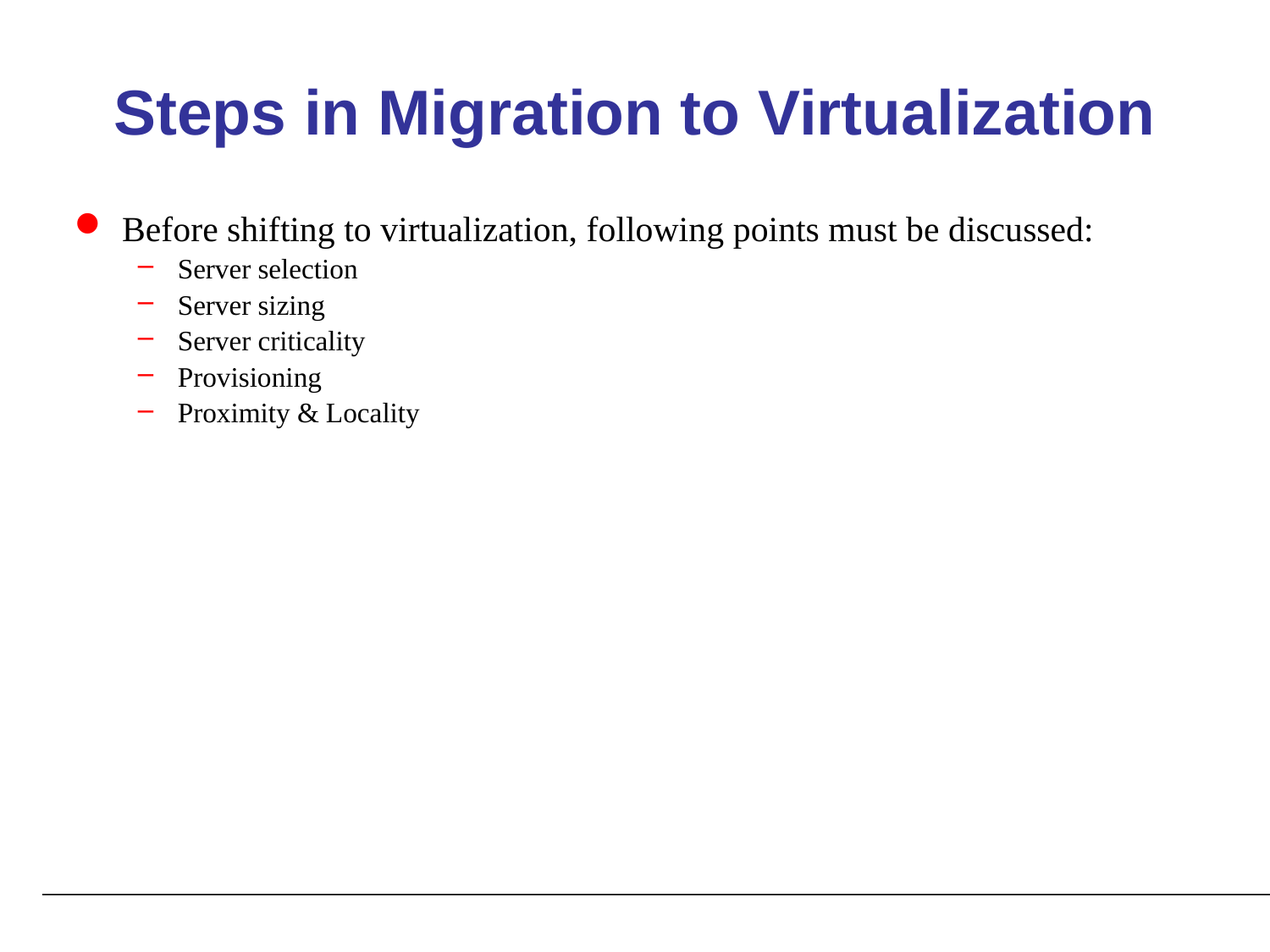

# Steps in Migration to Virtualization
Before shifting to virtualization, following points must be discussed:
Server selection
Server sizing
Server criticality
Provisioning
Proximity & Locality